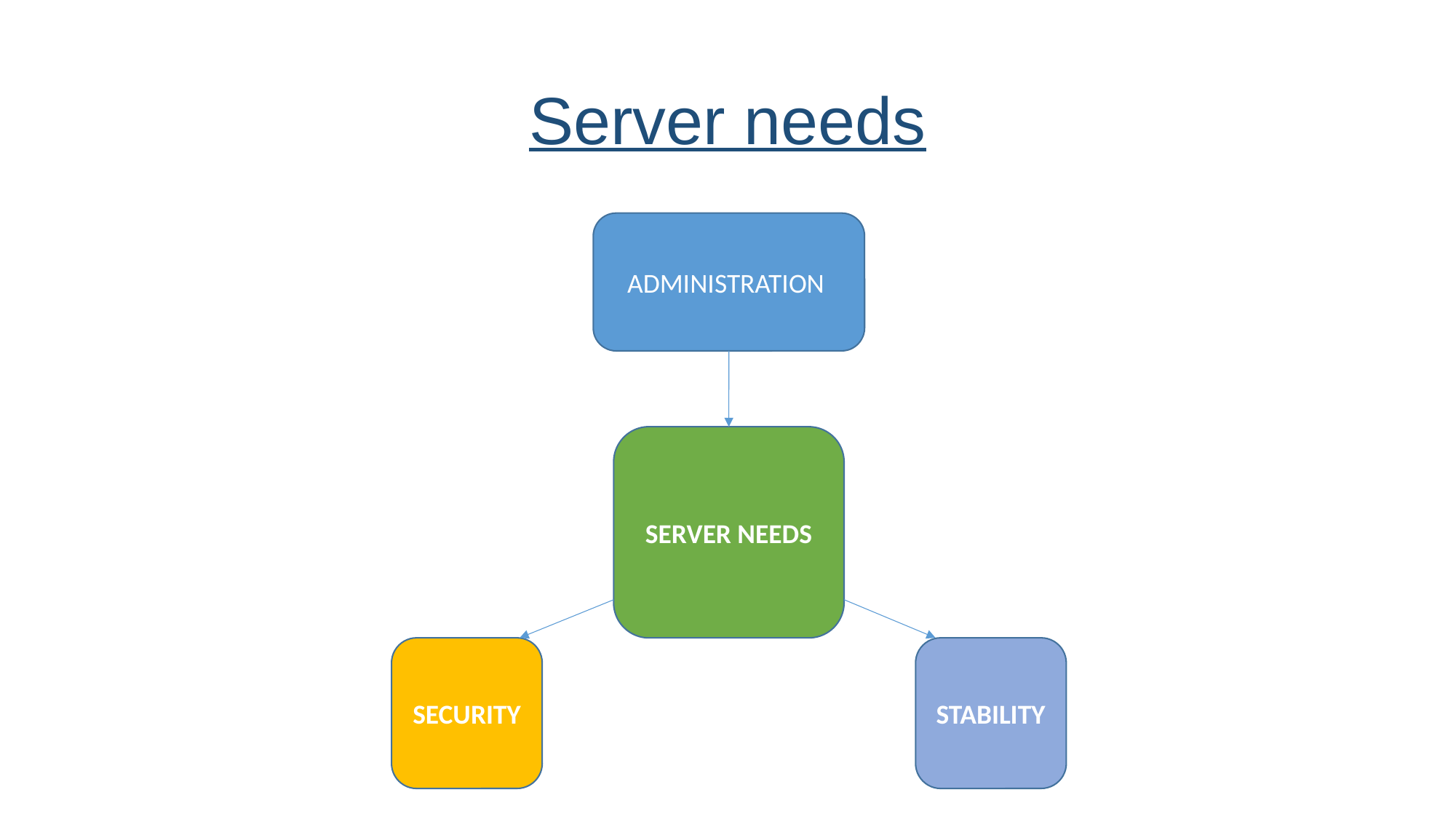

# Server needs
ADMINISTRATION
SERVER NEEDS
SECURITY
STABILITY